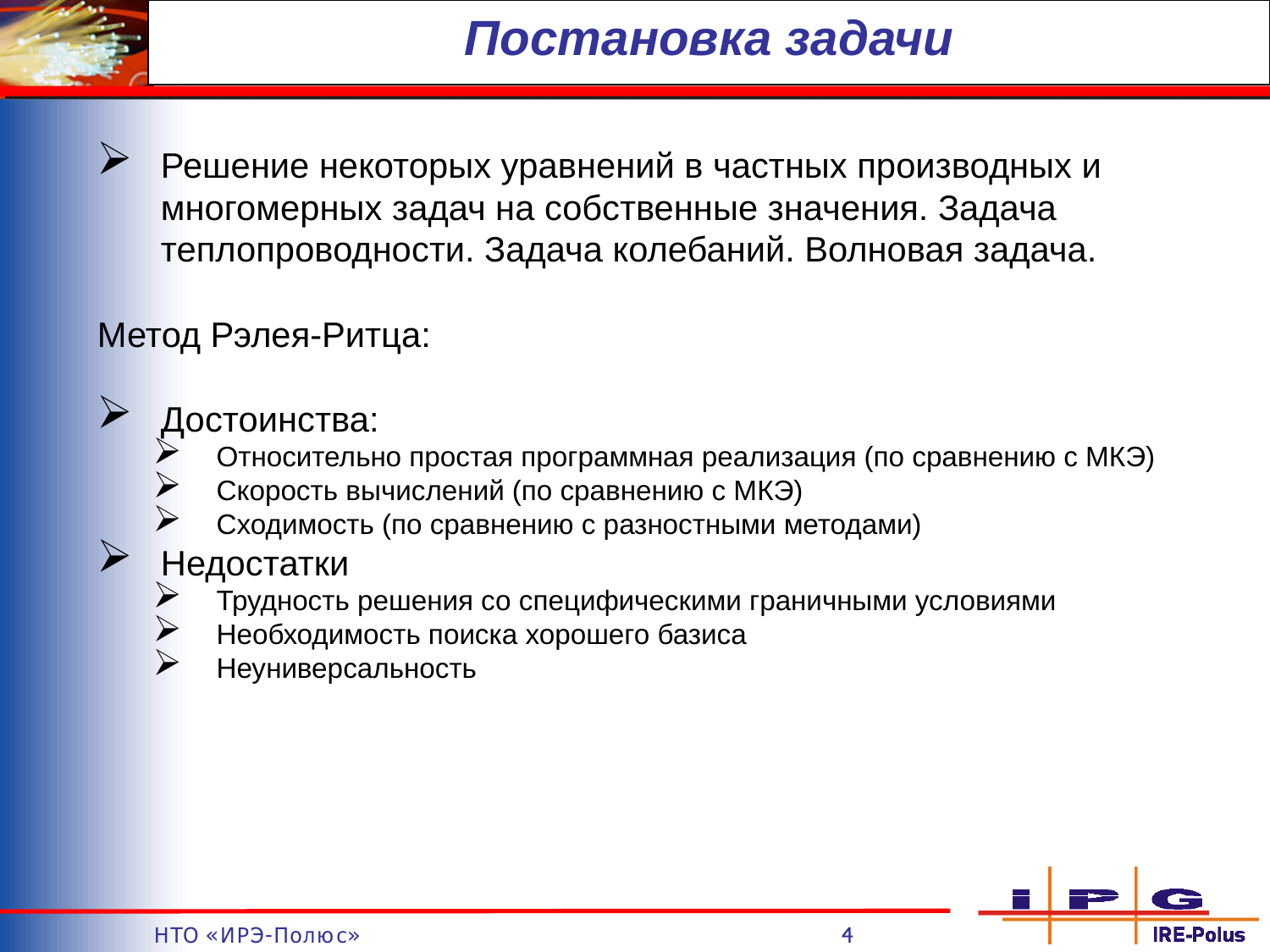

Постановка задачи
Решение некоторых уравнений в частных производных и многомерных задач на собственные значения. Задача теплопроводности. Задача колебаний. Волновая задача.

Метод Рэлея-Ритца:

Достоинства:
Относительно простая программная реализация (по сравнению с МКЭ)
Скорость вычислений (по сравнению с МКЭ)
Сходимость (по сравнению с разностными методами)
Недостатки
Трудность решения со специфическими граничными условиями
Необходимость поиска хорошего базиса
Неуниверсальность

	НТО «ИРЭ-Полюс»                                                                              4